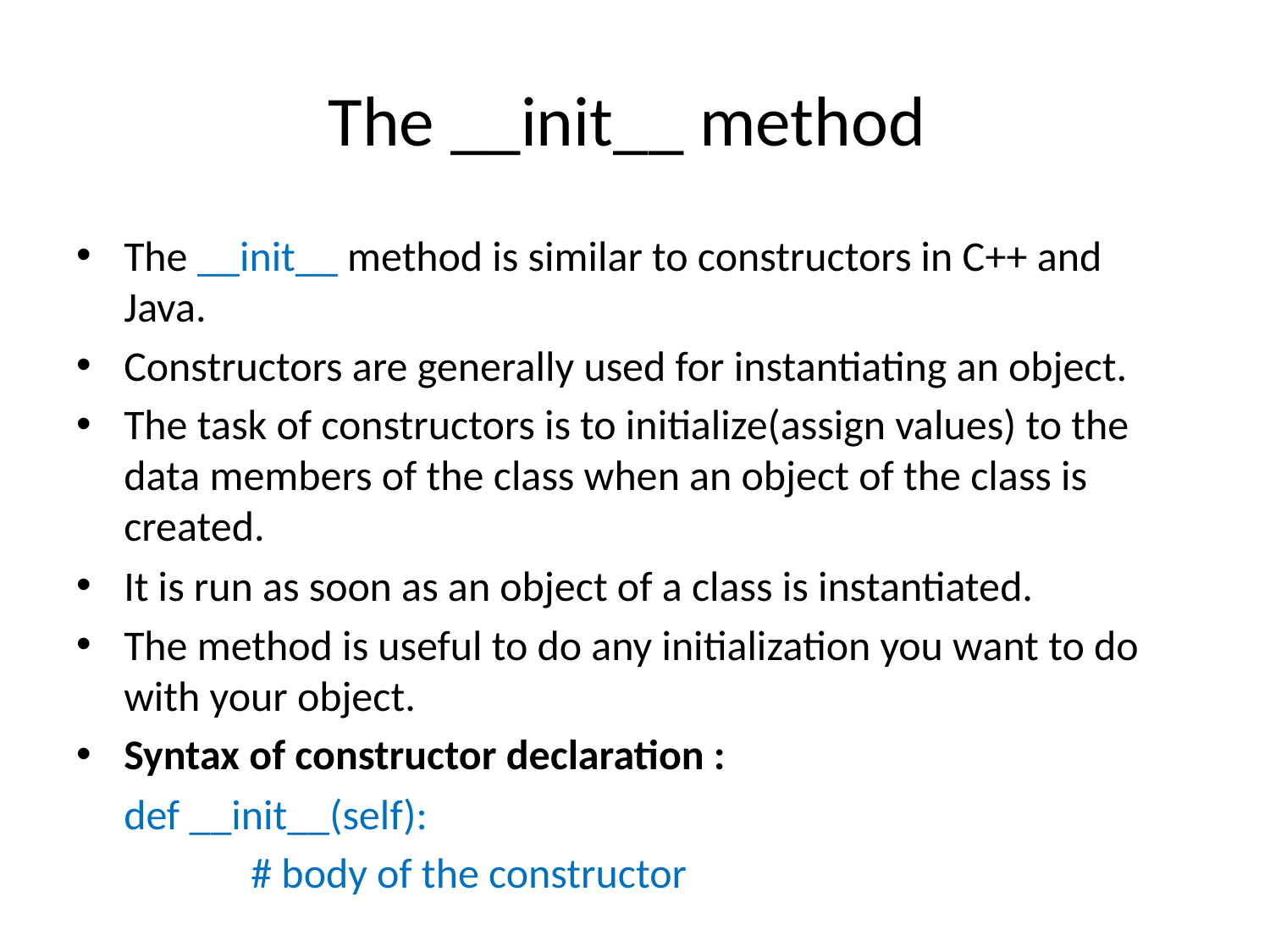

# The __init__ method
The __init__ method is similar to constructors in C++ and Java.
Constructors are generally used for instantiating an object.
The task of constructors is to initialize(assign values) to the data members of the class when an object of the class is created.
It is run as soon as an object of a class is instantiated.
The method is useful to do any initialization you want to do with your object.
Syntax of constructor declaration :
	def __init__(self):
		# body of the constructor